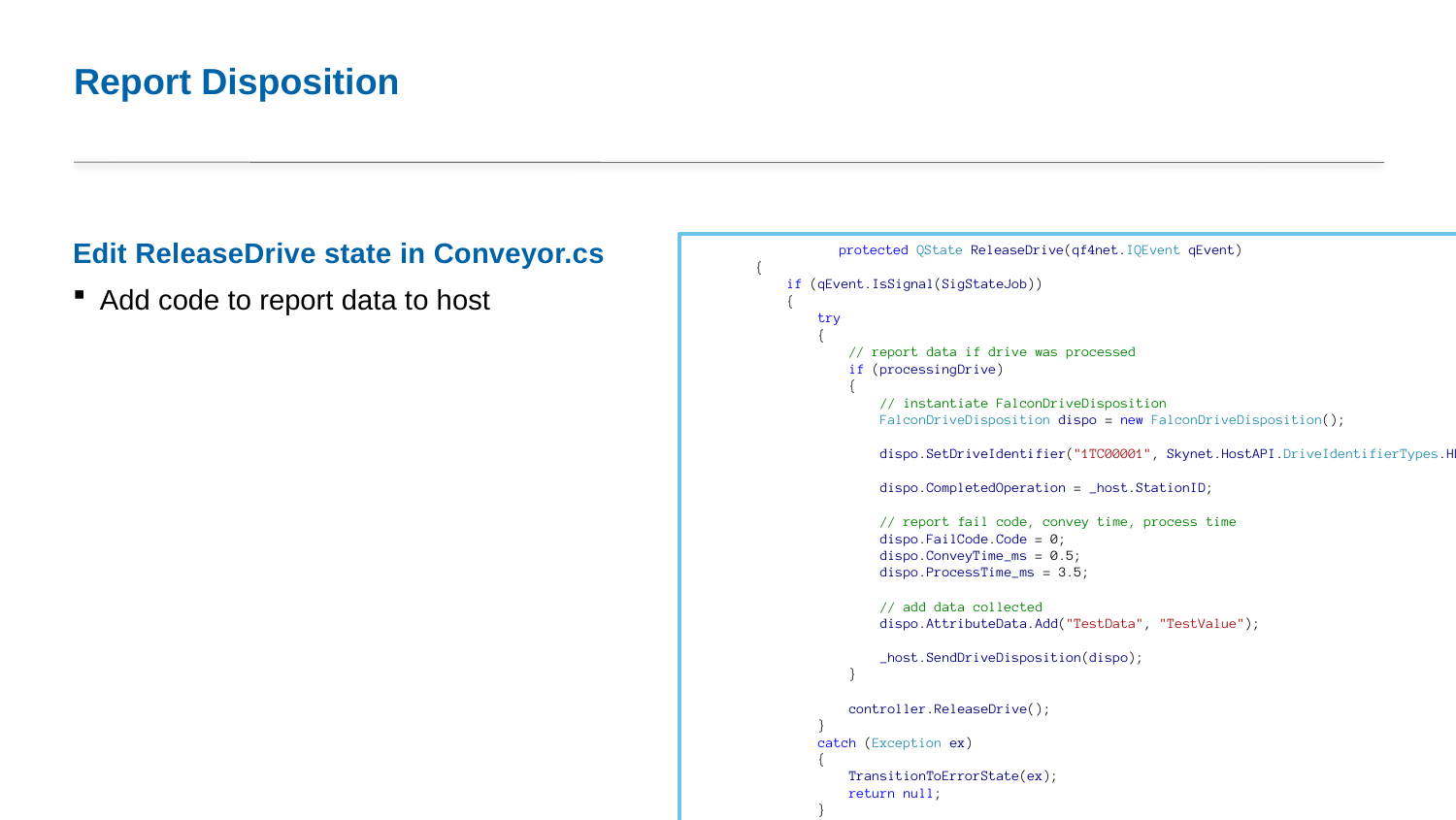

# Report Disposition

	protected QState ReleaseDrive(qf4net.IQEvent qEvent)
        {
            if (qEvent.IsSignal(SigStateJob))
            {
                try
                {
                    // report data if drive was processed
                    if (processingDrive)
                    {
                        // instantiate FalconDriveDisposition
                        FalconDriveDisposition dispo = new FalconDriveDisposition();

                        dispo.SetDriveIdentifier("1TC00001", Skynet.HostAPI.DriveIdentifierTypes.HDASerialNumber);

                        dispo.CompletedOperation = _host.StationID;

                        // report fail code, convey time, process time
                        dispo.FailCode.Code = 0;
                        dispo.ConveyTime_ms = 0.5;
                        dispo.ProcessTime_ms = 3.5;

                        // add data collected
                        dispo.AttributeData.Add("TestData", "TestValue");

                        _host.SendDriveDisposition(dispo);
                    }

                    controller.ReleaseDrive();
                }
                catch (Exception ex)
                {
                    TransitionToErrorState(ex);
                    return null;
                }

                TransitionTo(stateGetNextDrive);
                return null;
            }

            return stateProcess;
        }
Edit ReleaseDrive state in Conveyor.cs
Add code to report data to host